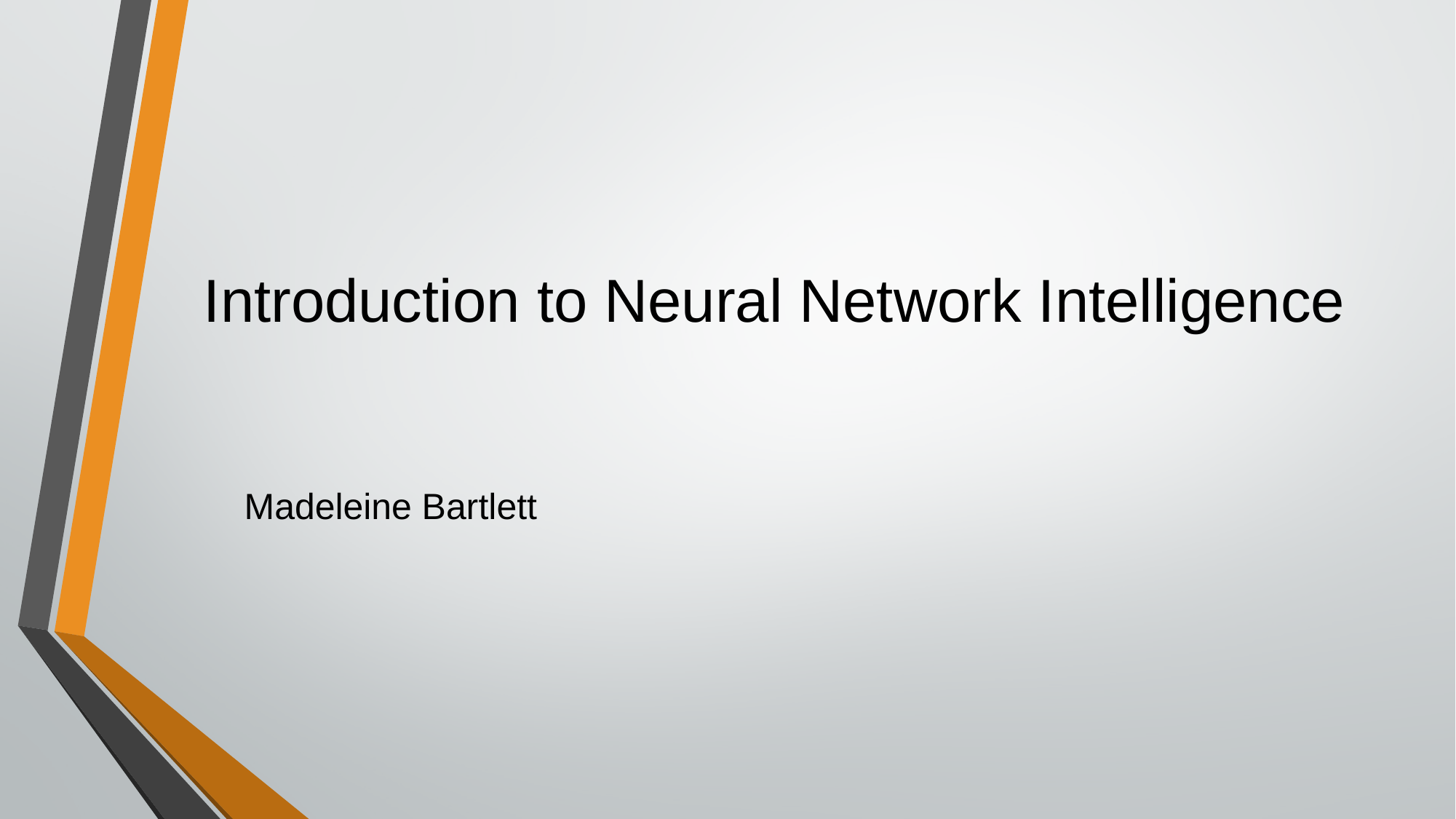

# Introduction to Neural Network Intelligence
Madeleine Bartlett